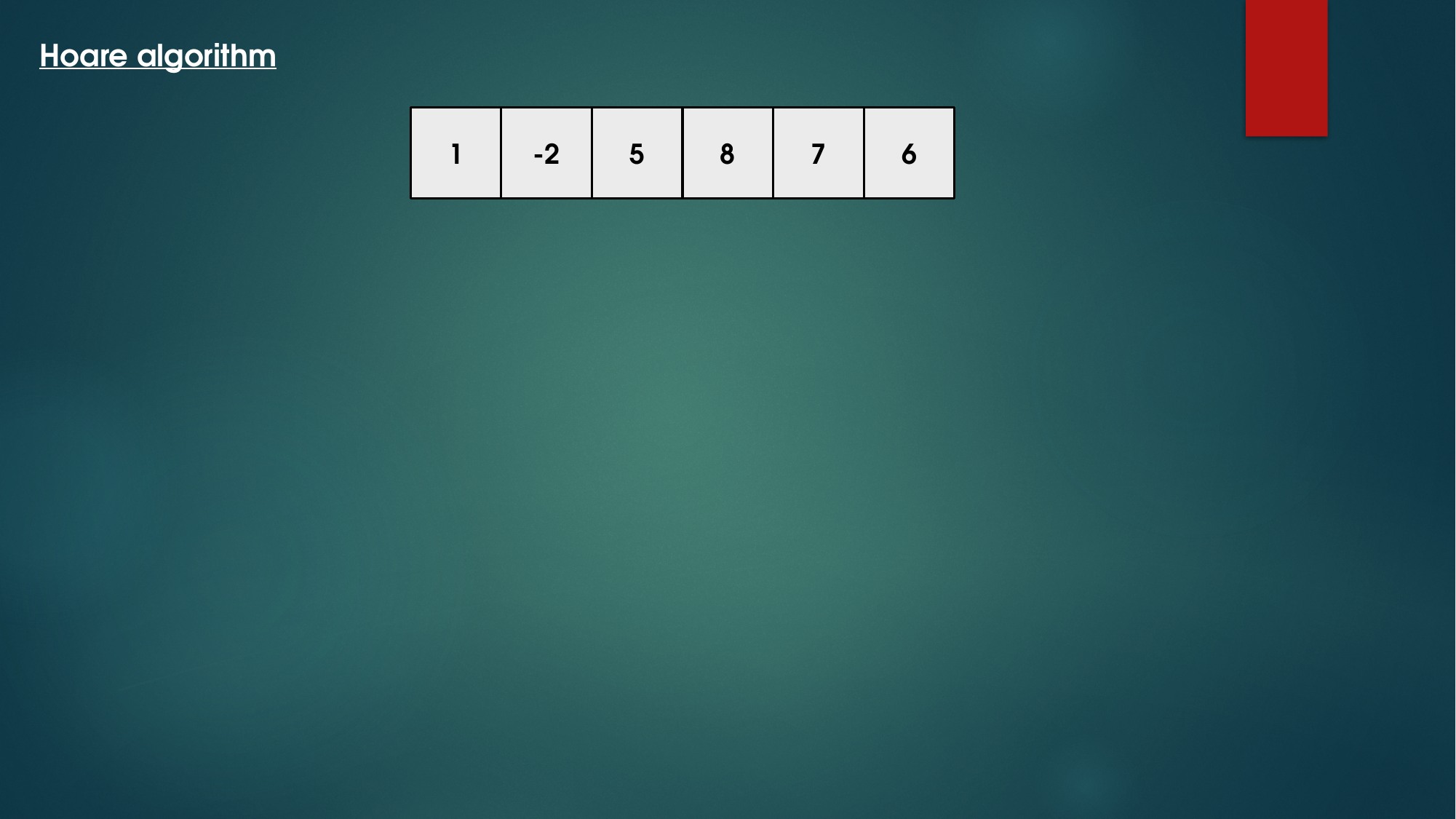

Hoare algorithm
1
-2
5
8
7
6